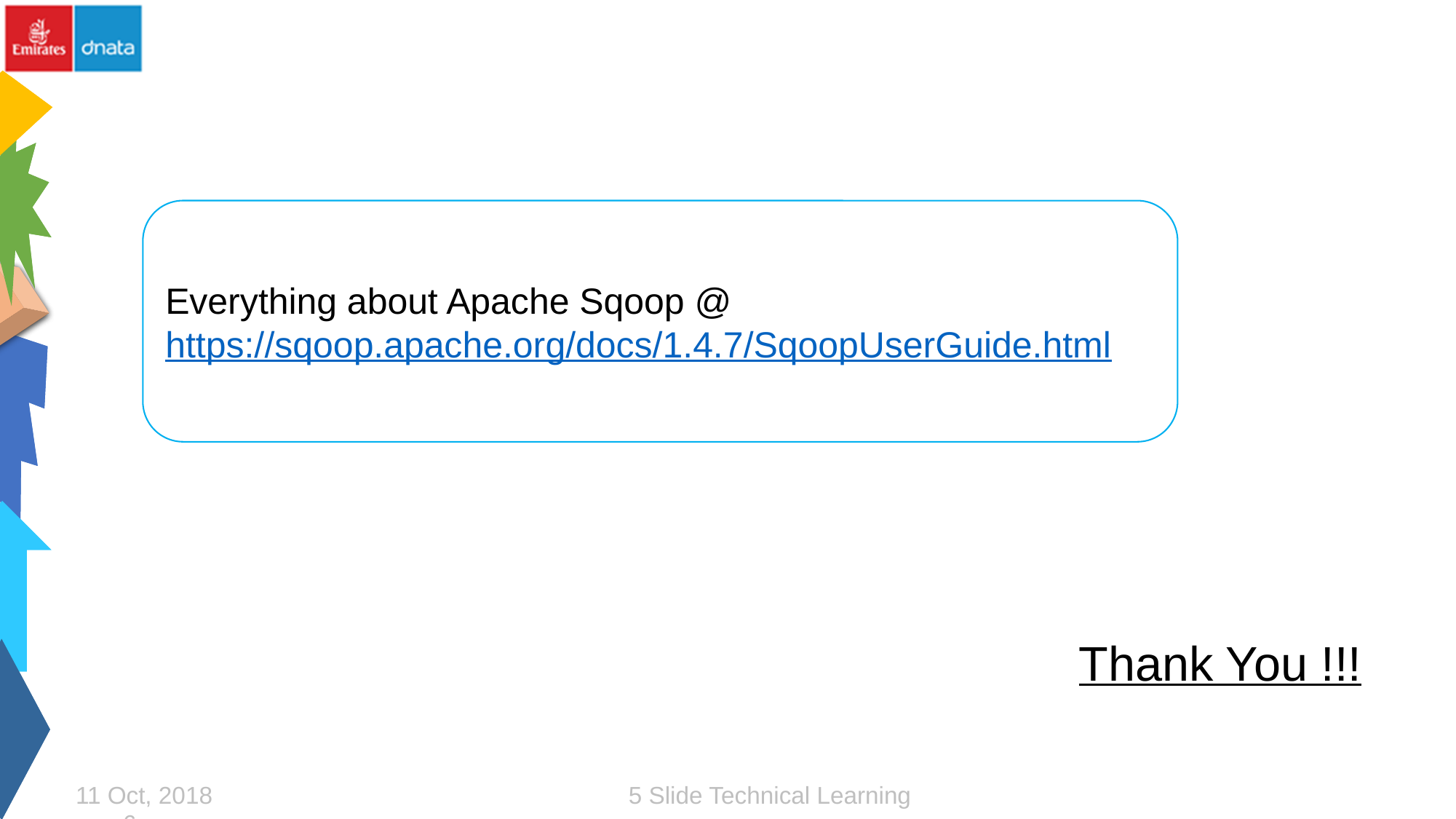

Everything about Apache Sqoop @
https://sqoop.apache.org/docs/1.4.7/SqoopUserGuide.html
Thank You !!!